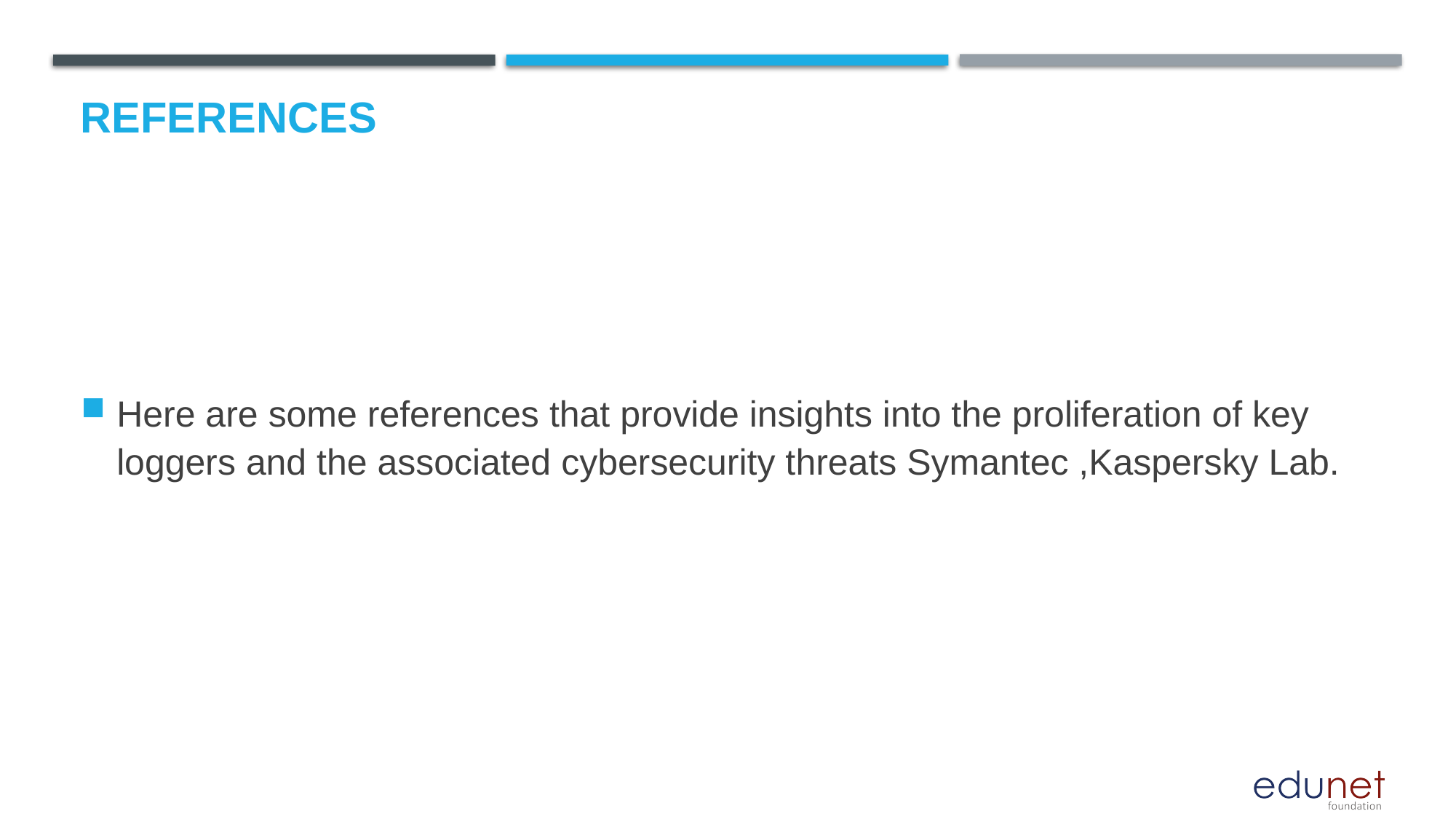

# References
Here are some references that provide insights into the proliferation of key loggers and the associated cybersecurity threats Symantec ,Kaspersky Lab.